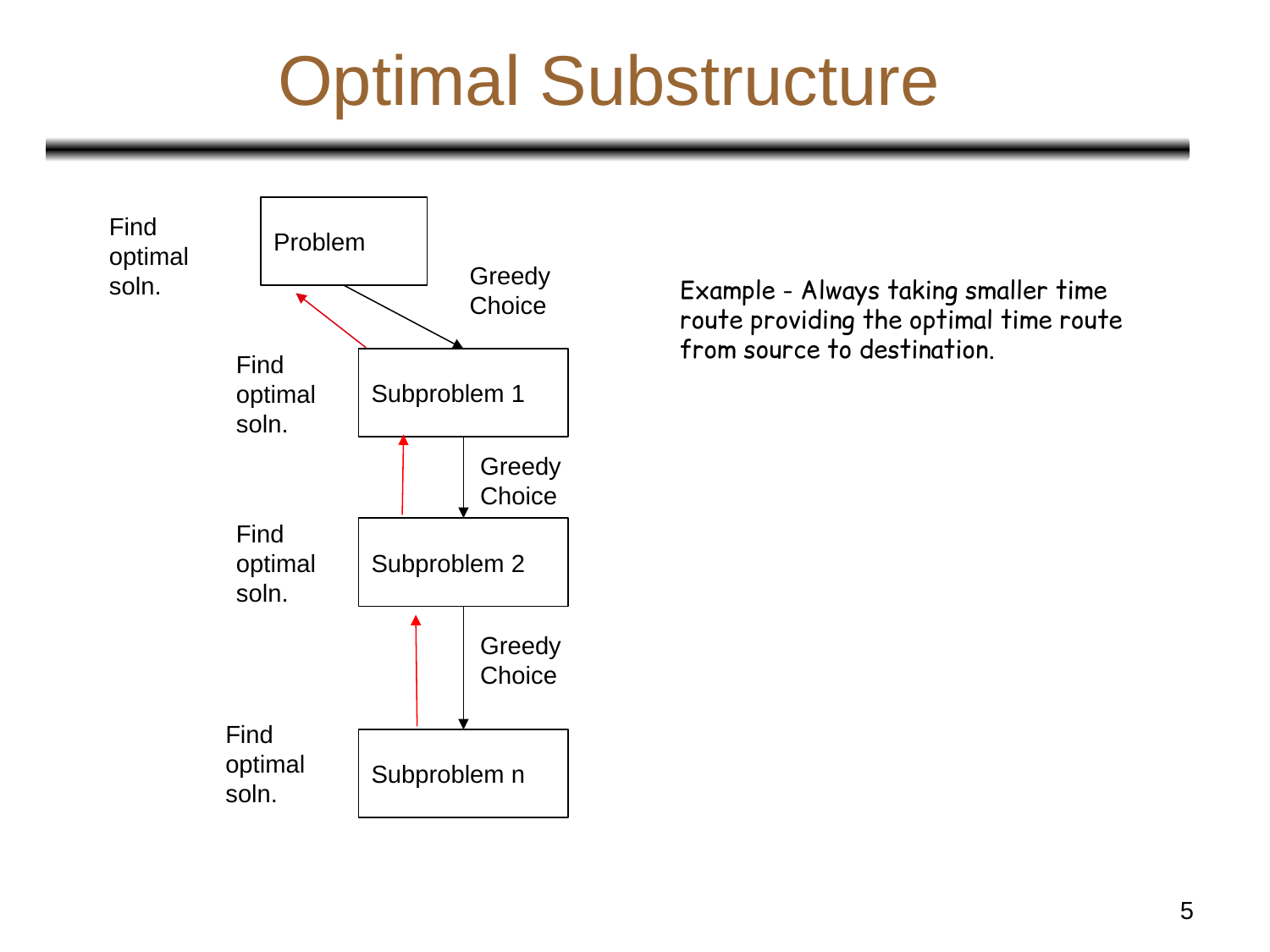

# Optimal Substructure
Problem
Find optimal soln.
Greedy Choice
Example - Always taking smaller time route providing the optimal time route from source to destination.
Find optimal soln.
Subproblem 1
Greedy Choice
Find optimal soln.
Subproblem 2
Greedy Choice
Find optimal soln.
Subproblem n
5